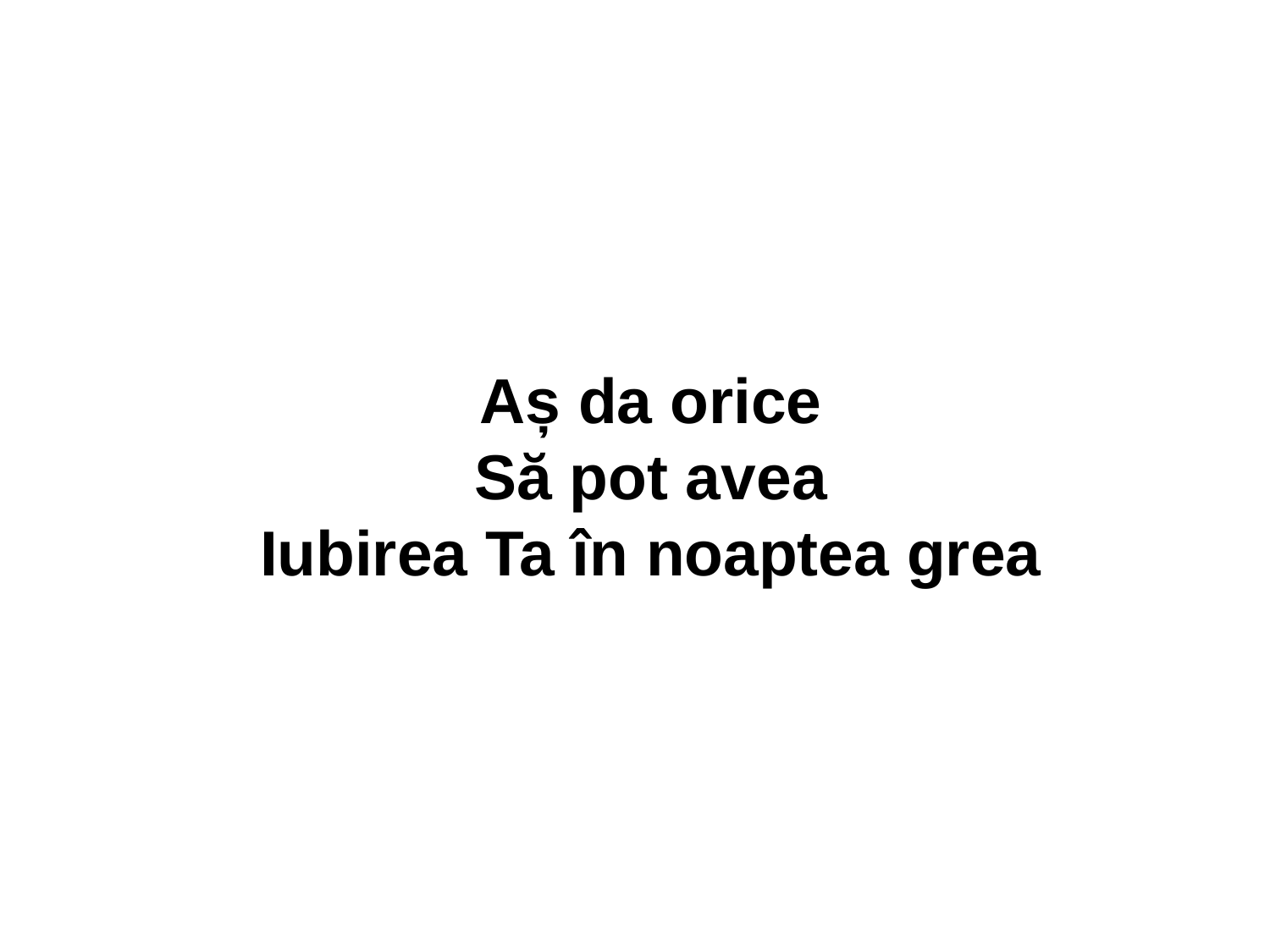

# Aș da orice
Să pot avea
Iubirea Ta în noaptea grea